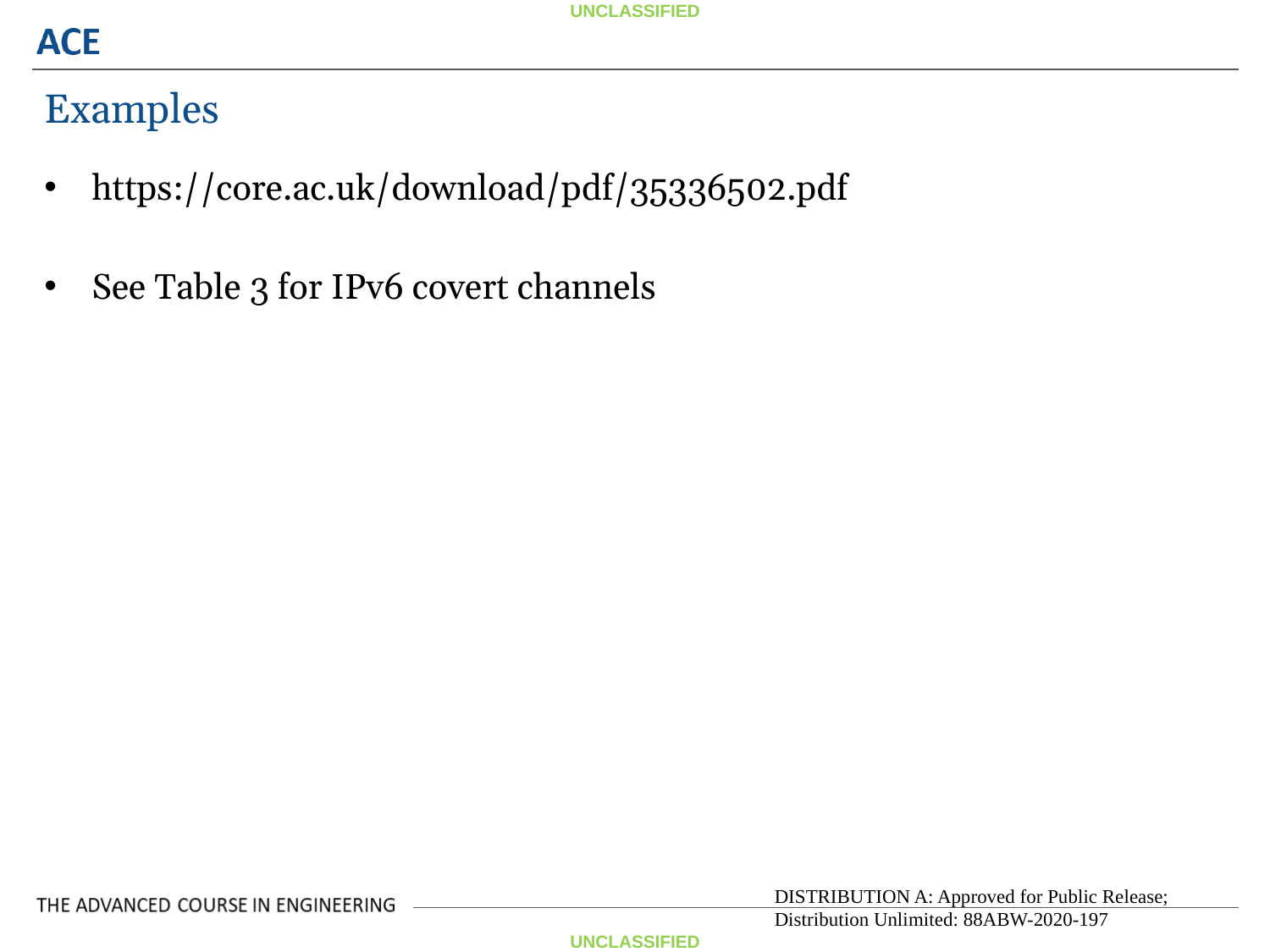

Examples
https://core.ac.uk/download/pdf/35336502.pdf

See Table 3 for IPv6 covert channels